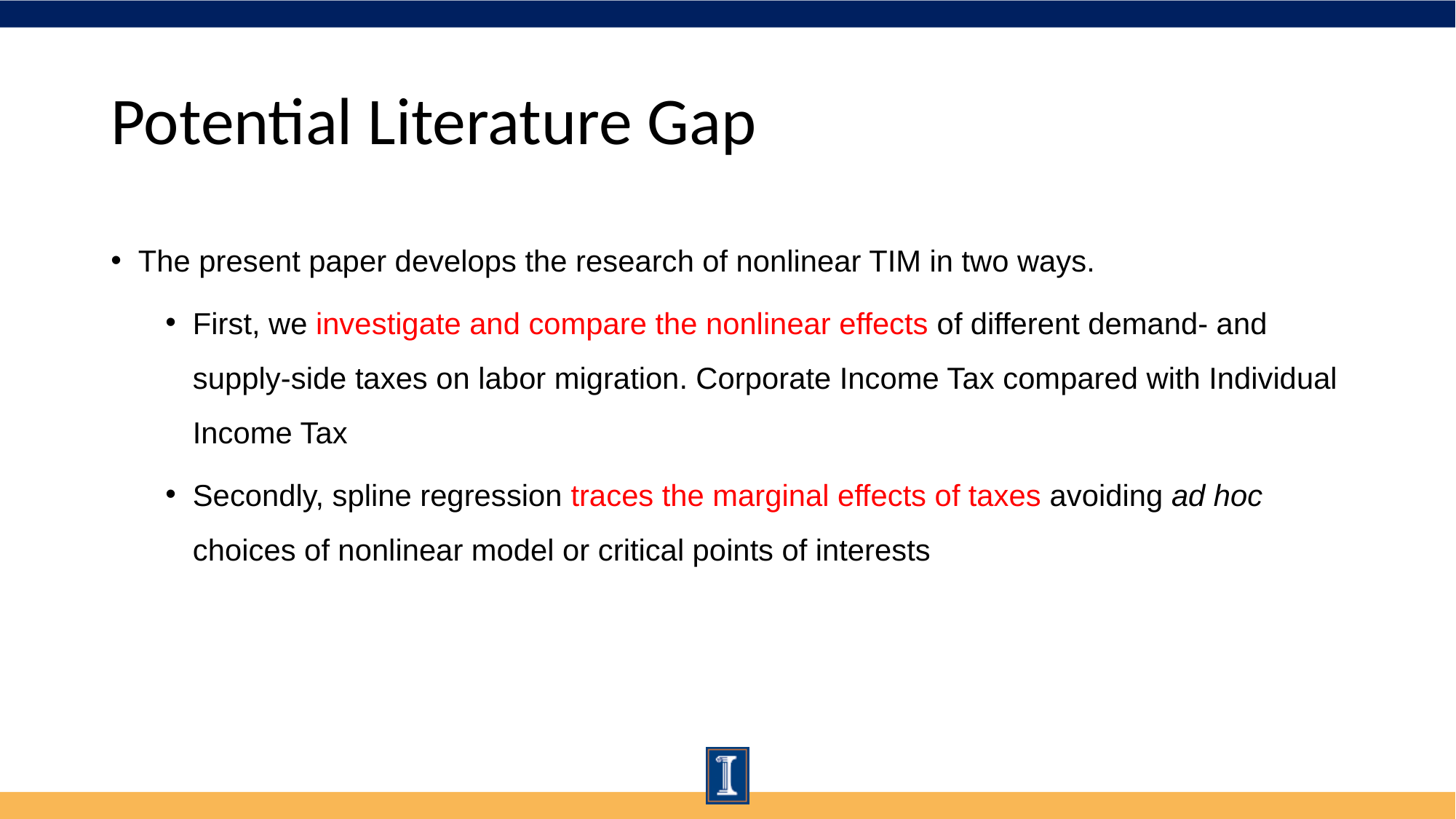

# Potential Literature Gap
The present paper develops the research of nonlinear TIM in two ways.
First, we investigate and compare the nonlinear effects of different demand- and supply-side taxes on labor migration. Corporate Income Tax compared with Individual Income Tax
Secondly, spline regression traces the marginal effects of taxes avoiding ad hoc choices of nonlinear model or critical points of interests